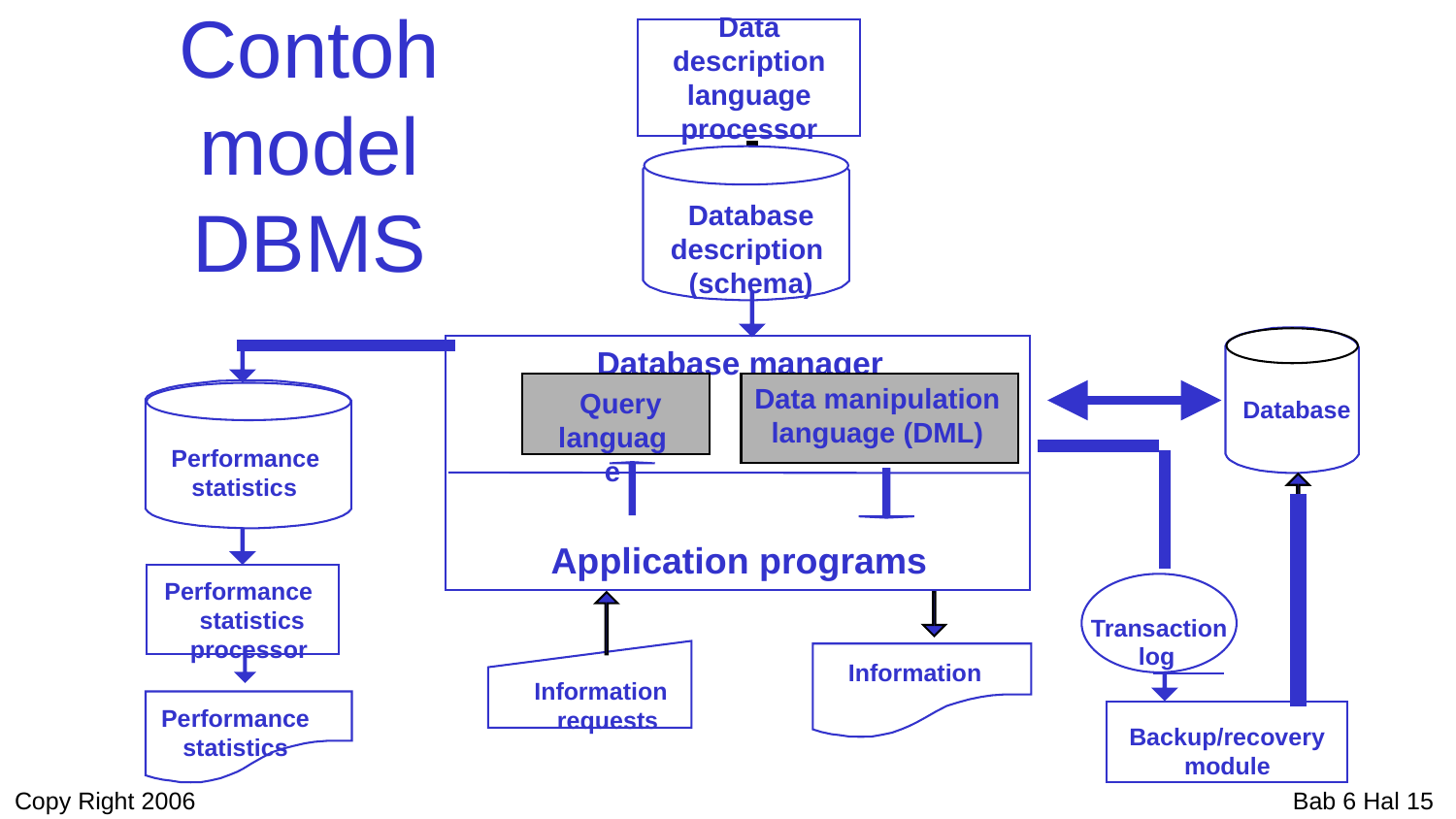

Data
description
language
processor
# Contoh model DBMS

Database
description
(schema)

Database manager

Data manipulation
language (DML)

  Query
language

Database
Performance
   statistics

Application programs

 Performance
     statistics
    processor

Transaction
       log

Information

Information
   requests

Performance
statistics

Backup/recovery
module